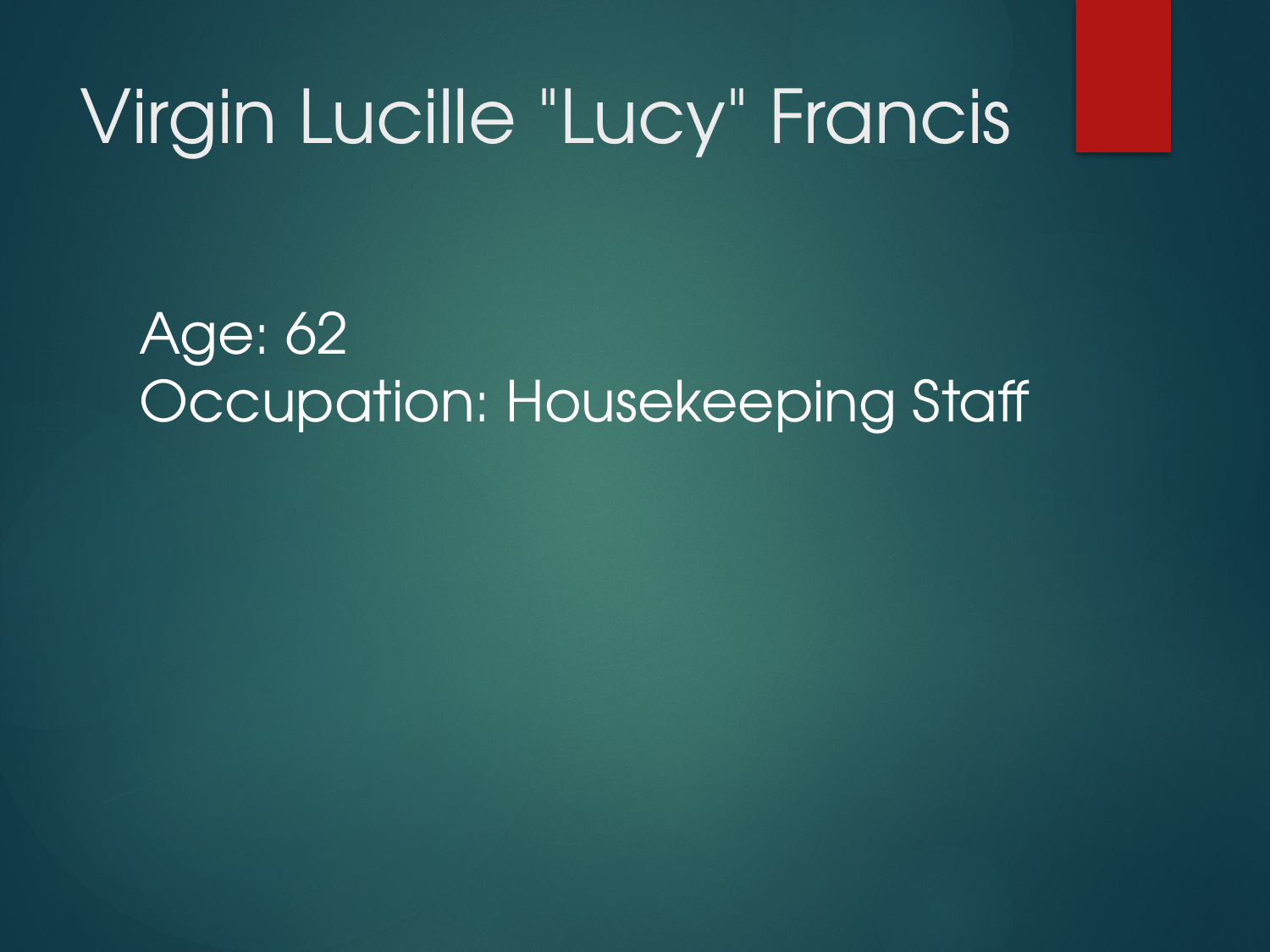

# Virgin Lucille "Lucy" Francis

Age: 62
Occupation: Housekeeping Staff